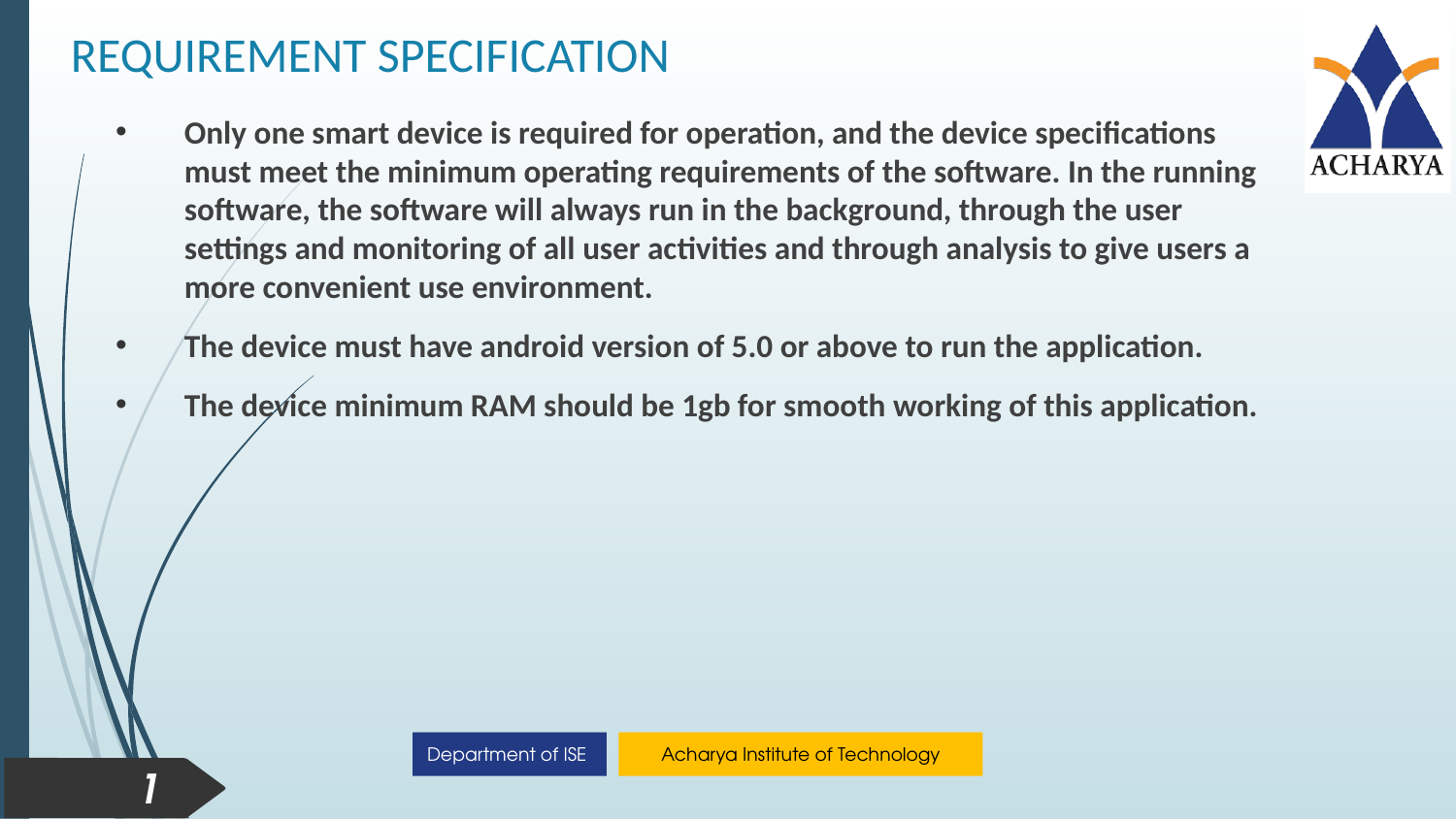

# REQUIREMENT SPECIFICATION
Only one smart device is required for operation, and the device specifications must meet the minimum operating requirements of the software. In the running software, the software will always run in the background, through the user settings and monitoring of all user activities and through analysis to give users a more convenient use environment.
The device must have android version of 5.0 or above to run the application.
The device minimum RAM should be 1gb for smooth working of this application.
1